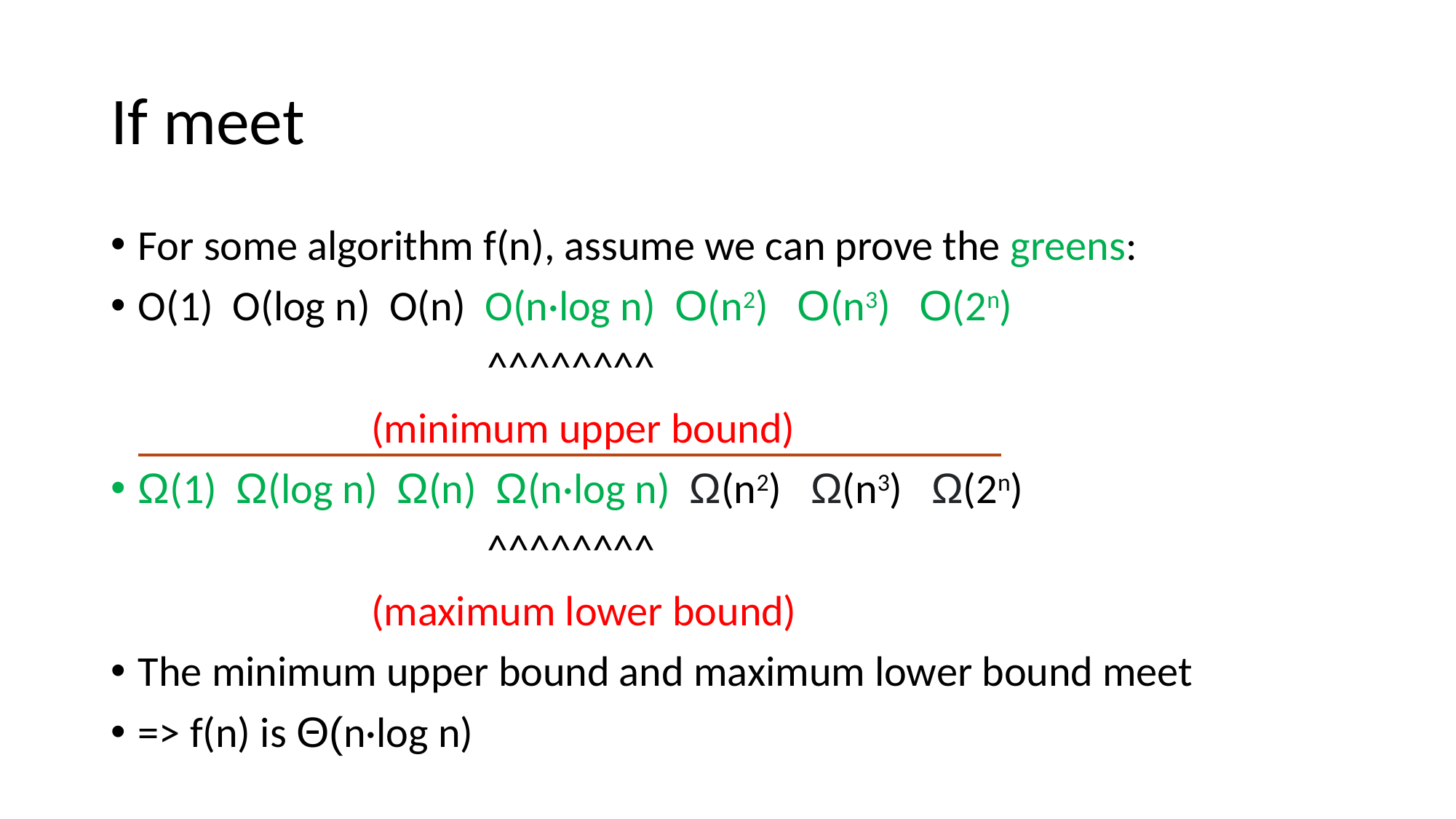

# If meet
For some algorithm f(n), assume we can prove the greens:
O(1)  O(log n)  O(n)  O(n·log n)  O(n2)   O(n3)   O(2n)
                                       ^^^^^^^^
                           (minimum upper bound)
Ω(1)  Ω(log n)  Ω(n)  Ω(n·log n)  Ω(n2)   Ω(n3)   Ω(2n)
                                       ^^^^^^^^
                           (maximum lower bound)
The minimum upper bound and maximum lower bound meet
=> f(n) is Θ(n·log n)